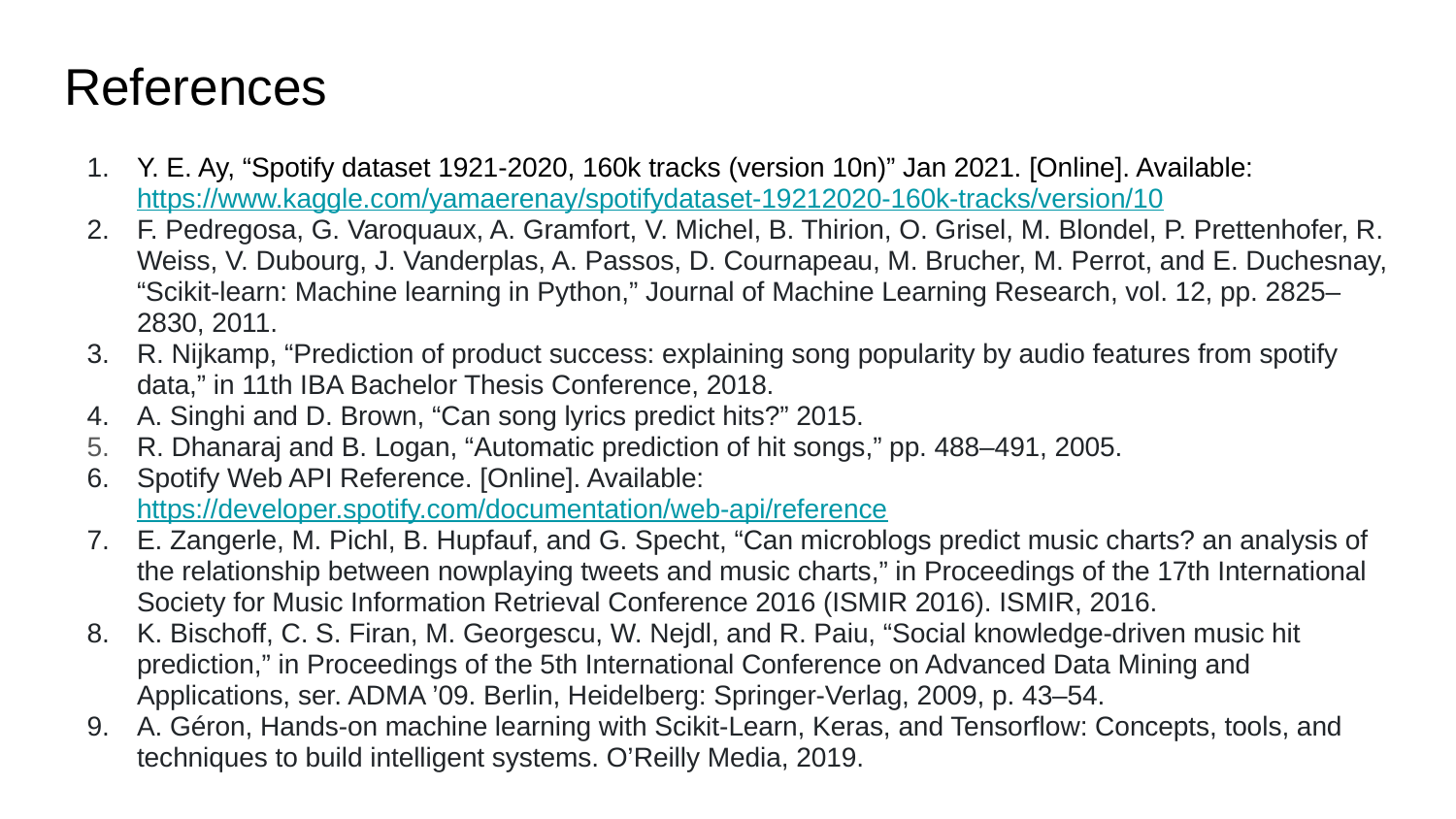

# References
Y. E. Ay, “Spotify dataset 1921-2020, 160k tracks (version 10n)” Jan 2021. [Online]. Available: https://www.kaggle.com/yamaerenay/spotifydataset-19212020-160k-tracks/version/10
F. Pedregosa, G. Varoquaux, A. Gramfort, V. Michel, B. Thirion, O. Grisel, M. Blondel, P. Prettenhofer, R. Weiss, V. Dubourg, J. Vanderplas, A. Passos, D. Cournapeau, M. Brucher, M. Perrot, and E. Duchesnay, “Scikit-learn: Machine learning in Python,” Journal of Machine Learning Research, vol. 12, pp. 2825–2830, 2011.
R. Nijkamp, “Prediction of product success: explaining song popularity by audio features from spotify data,” in 11th IBA Bachelor Thesis Conference, 2018.
A. Singhi and D. Brown, “Can song lyrics predict hits?” 2015.
R. Dhanaraj and B. Logan, “Automatic prediction of hit songs,” pp. 488–491, 2005.
Spotify Web API Reference. [Online]. Available: https://developer.spotify.com/documentation/web-api/reference
E. Zangerle, M. Pichl, B. Hupfauf, and G. Specht, “Can microblogs predict music charts? an analysis of the relationship between nowplaying tweets and music charts,” in Proceedings of the 17th International Society for Music Information Retrieval Conference 2016 (ISMIR 2016). ISMIR, 2016.
K. Bischoff, C. S. Firan, M. Georgescu, W. Nejdl, and R. Paiu, “Social knowledge-driven music hit prediction,” in Proceedings of the 5th International Conference on Advanced Data Mining and Applications, ser. ADMA ’09. Berlin, Heidelberg: Springer-Verlag, 2009, p. 43–54.
A. Géron, Hands-on machine learning with Scikit-Learn, Keras, and Tensorflow: Concepts, tools, and techniques to build intelligent systems. O’Reilly Media, 2019.